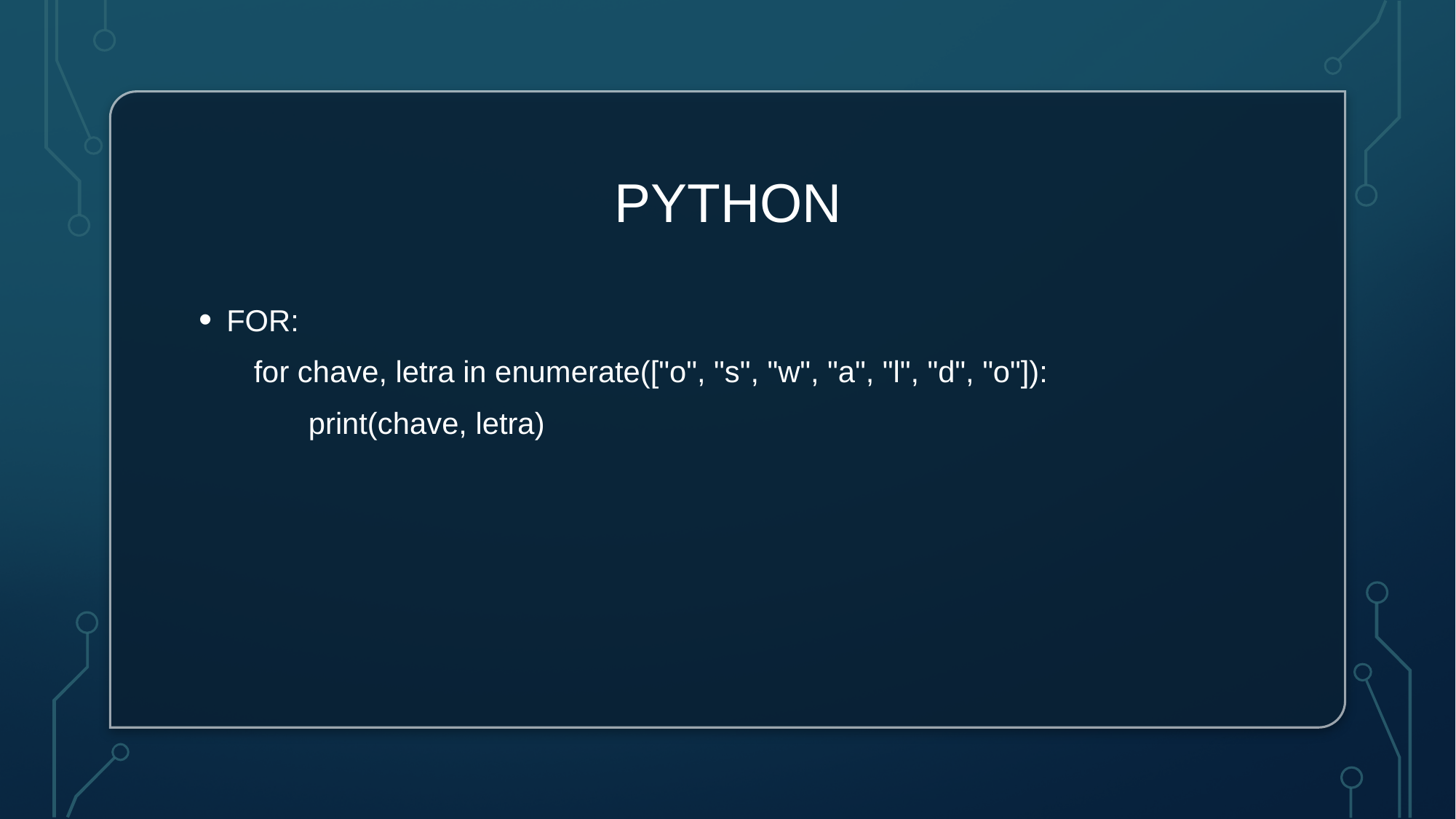

# python
FOR:
for chave, letra in enumerate(["o", "s", "w", "a", "l", "d", "o"]):
print(chave, letra)